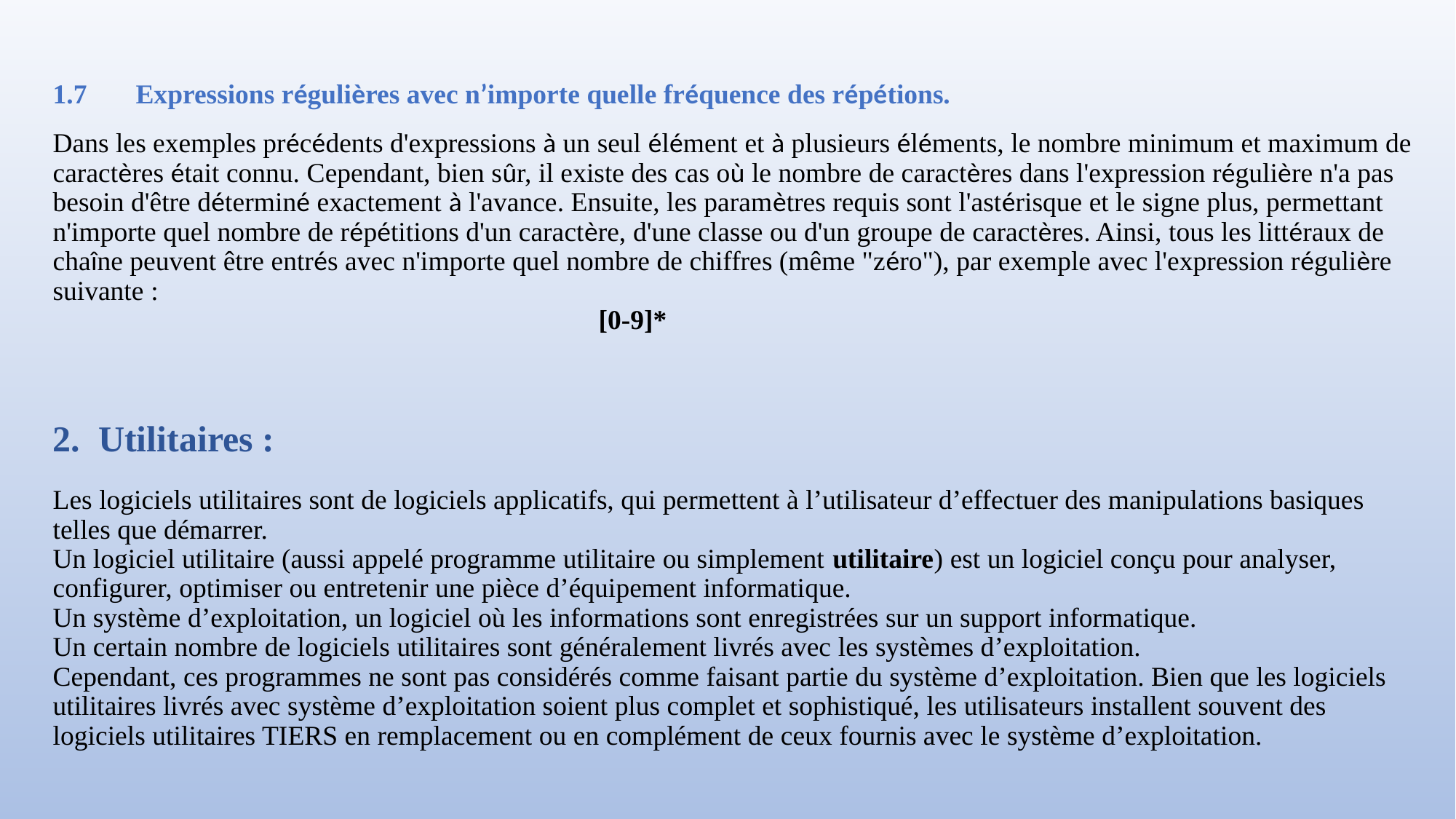

# 1.7	Expressions régulières avec n’importe quelle fréquence des répétions. Dans les exemples précédents d'expressions à un seul élément et à plusieurs éléments, le nombre minimum et maximum de caractères était connu. Cependant, bien sûr, il existe des cas où le nombre de caractères dans l'expression régulière n'a pas besoin d'être déterminé exactement à l'avance. Ensuite, les paramètres requis sont l'astérisque et le signe plus, permettant n'importe quel nombre de répétitions d'un caractère, d'une classe ou d'un groupe de caractères. Ainsi, tous les littéraux de chaîne peuvent être entrés avec n'importe quel nombre de chiffres (même "zéro"), par exemple avec l'expression régulière suivante :   [0-9]* 2.  Utilitaires : Les logiciels utilitaires sont de logiciels applicatifs, qui permettent à l’utilisateur d’effectuer des manipulations basiques telles que démarrer. Un logiciel utilitaire (aussi appelé programme utilitaire ou simplement utilitaire) est un logiciel conçu pour analyser, configurer, optimiser ou entretenir une pièce d’équipement informatique. Un système d’exploitation, un logiciel où les informations sont enregistrées sur un support informatique. Un certain nombre de logiciels utilitaires sont généralement livrés avec les systèmes d’exploitation. Cependant, ces programmes ne sont pas considérés comme faisant partie du système d’exploitation. Bien que les logiciels utilitaires livrés avec système d’exploitation soient plus complet et sophistiqué, les utilisateurs installent souvent des logiciels utilitaires TIERS en remplacement ou en complément de ceux fournis avec le système d’exploitation.